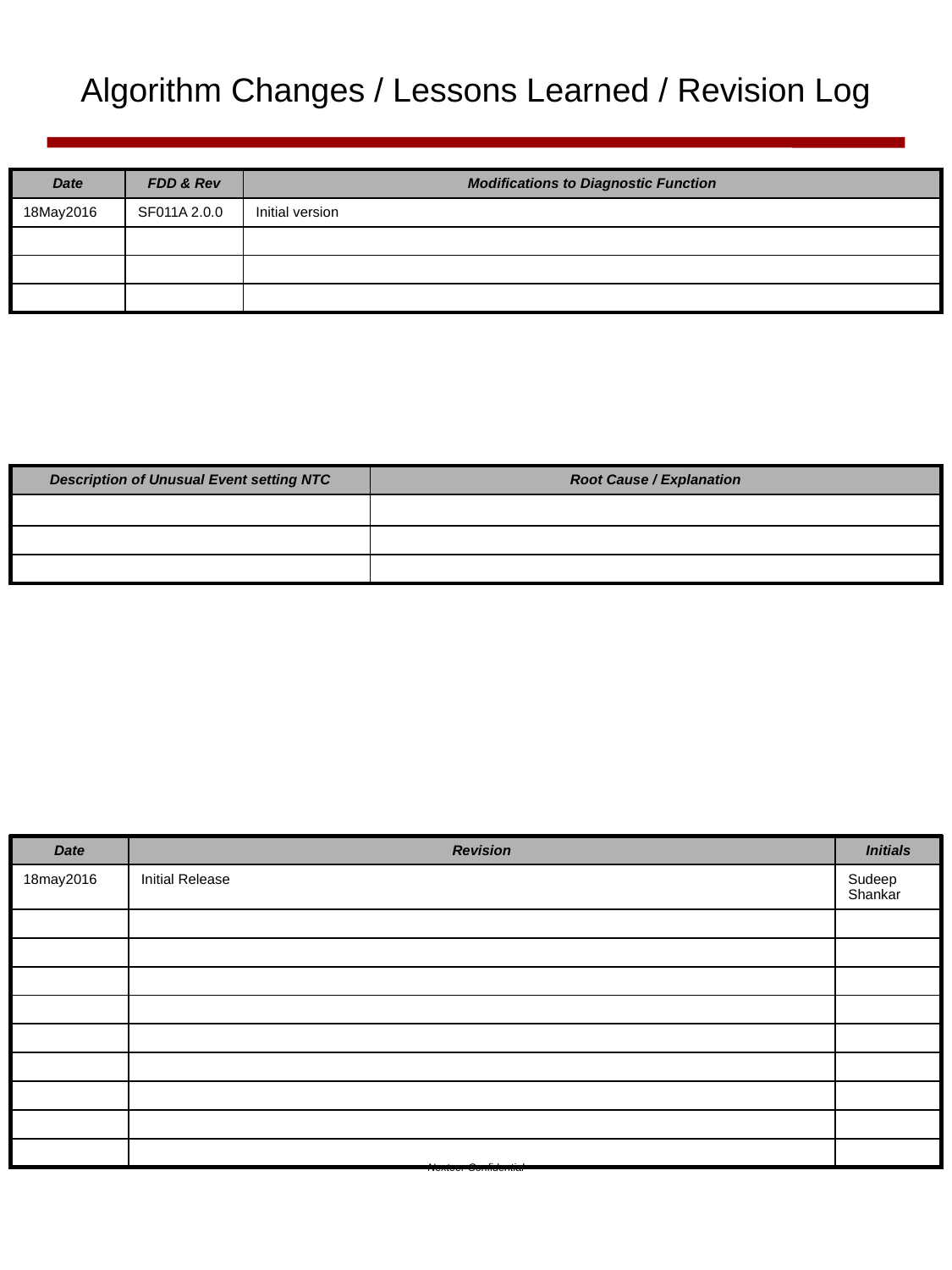

# Algorithm Changes / Lessons Learned / Revision Log
| Date | FDD & Rev | Modifications to Diagnostic Function |
| --- | --- | --- |
| 18May2016 | SF011A 2.0.0 | Initial version |
|  |  |  |
|  |  |  |
|  |  |  |
| Description of Unusual Event setting NTC | Root Cause / Explanation |
| --- | --- |
|  |  |
|  |  |
|  |  |
| Date | Revision | Initials |
| --- | --- | --- |
| 18may2016 | Initial Release | Sudeep Shankar |
|  |  |  |
|  |  |  |
|  |  |  |
|  |  |  |
|  |  |  |
|  |  |  |
|  |  |  |
|  |  |  |
|  |  |  |
Nexteer Confidential